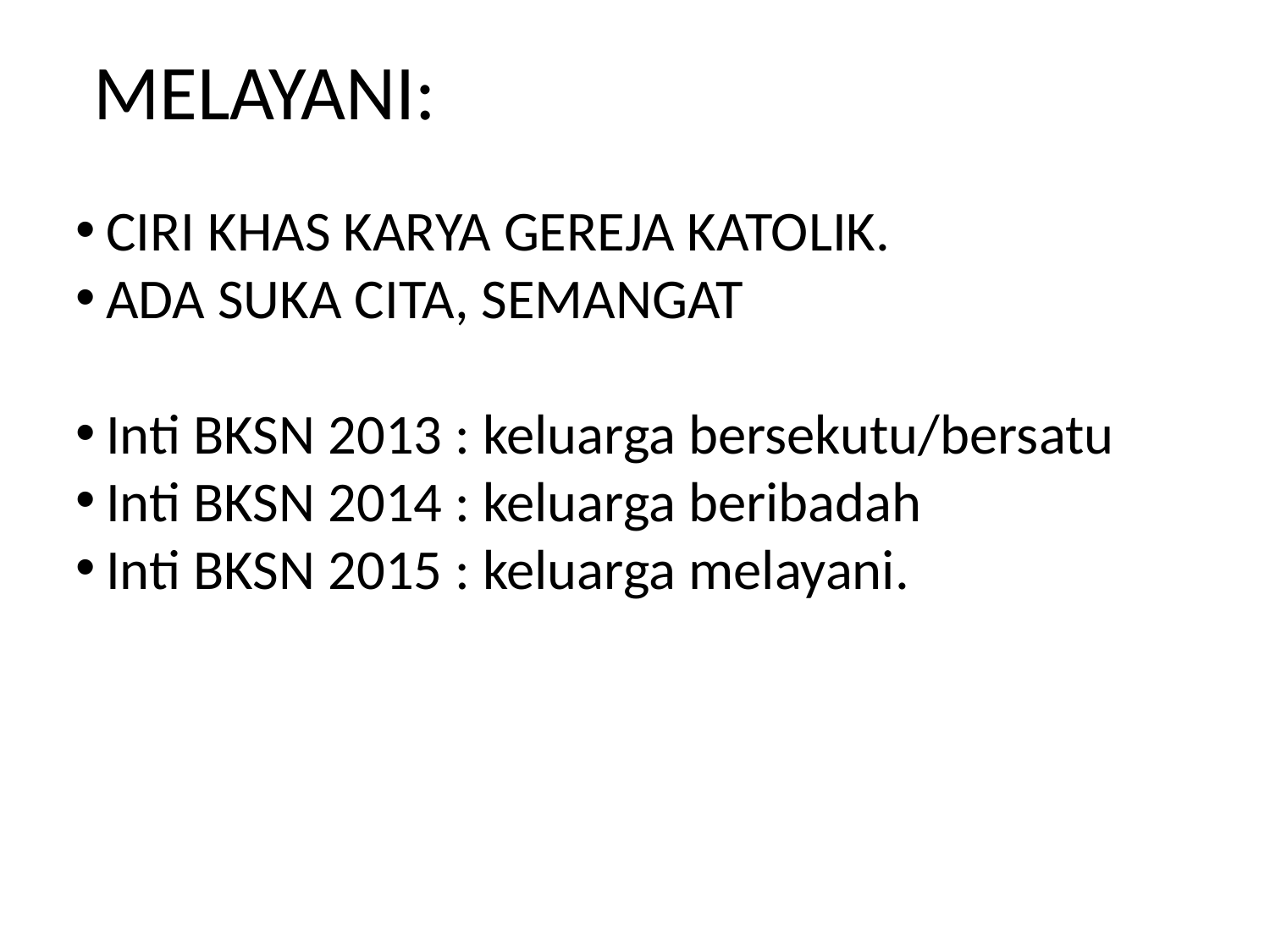

MELAYANI:
CIRI KHAS KARYA GEREJA KATOLIK.
ADA SUKA CITA, SEMANGAT

Inti BKSN 2013 : keluarga bersekutu/bersatu
Inti BKSN 2014 : keluarga beribadah
Inti BKSN 2015 : keluarga melayani.